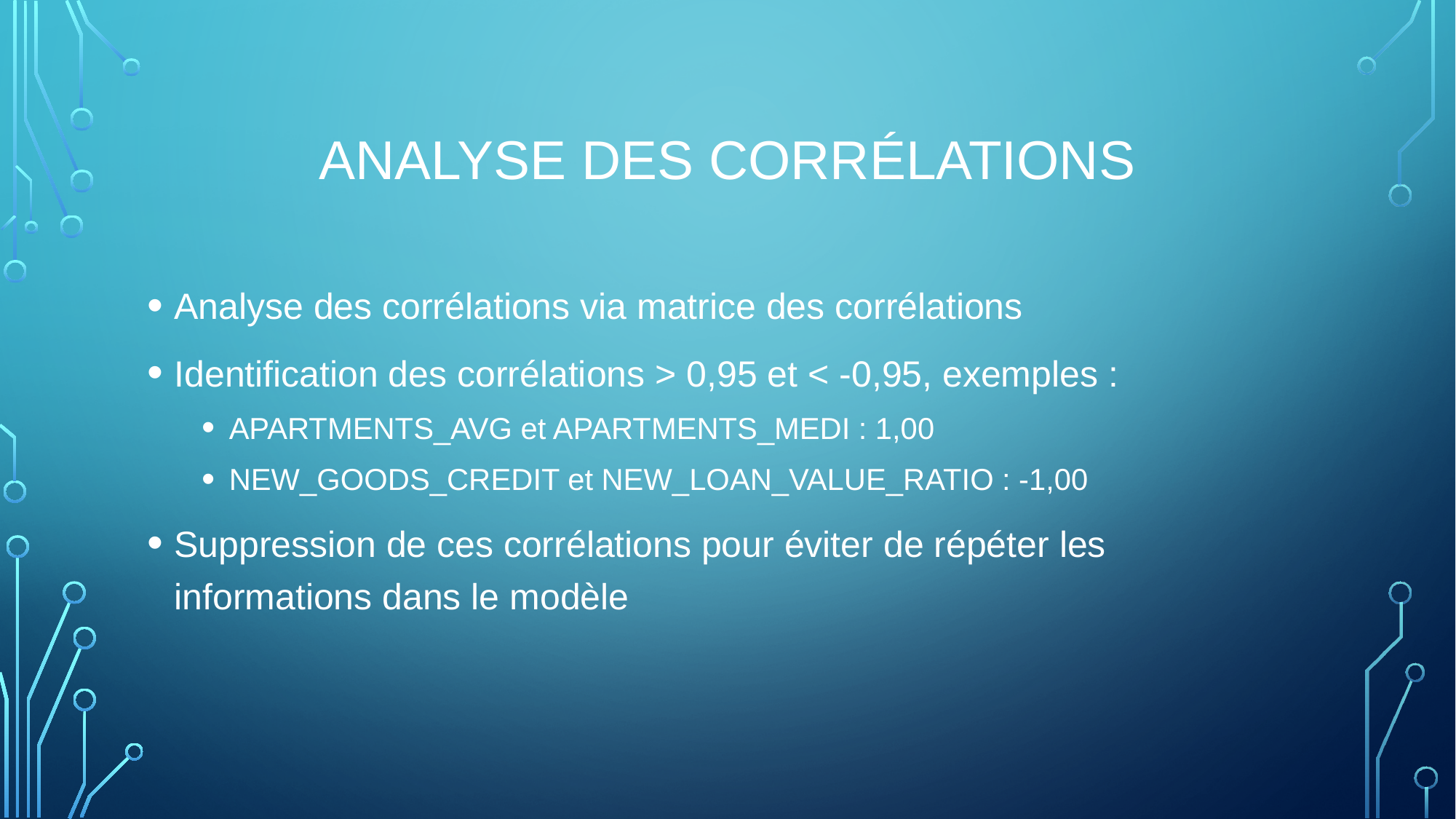

# Analyse des corrélations
Analyse des corrélations via matrice des corrélations
Identification des corrélations > 0,95 et < -0,95, exemples :
APARTMENTS_AVG et APARTMENTS_MEDI : 1,00
NEW_GOODS_CREDIT et NEW_LOAN_VALUE_RATIO : -1,00
Suppression de ces corrélations pour éviter de répéter les informations dans le modèle